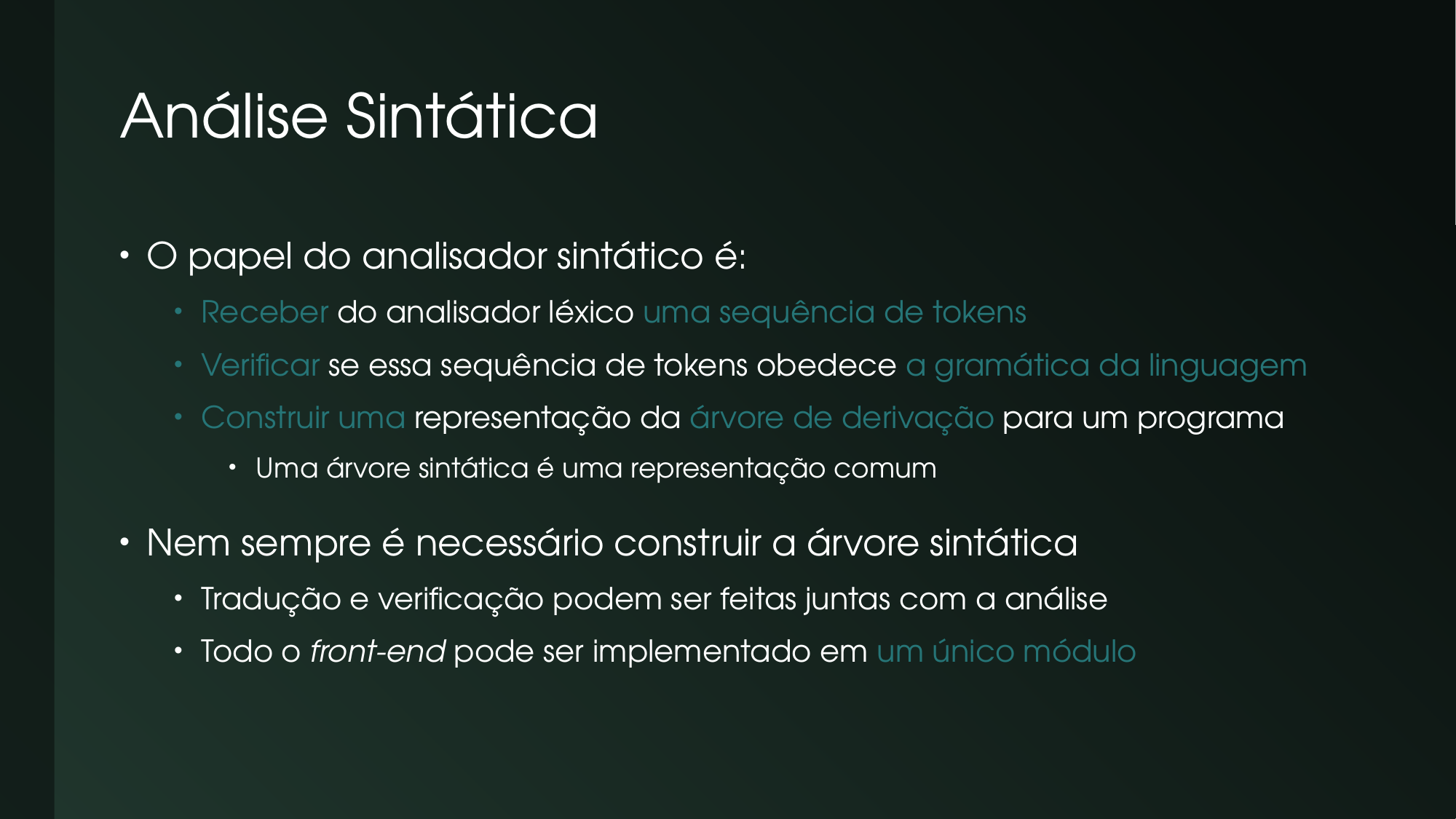

# Análise Sintática
O papel do analisador sintático é:
Receber do analisador léxico uma sequência de tokens
Verificar se essa sequência de tokens obedece a gramática da linguagem
Construir uma representação da árvore de derivação para um programa
Uma árvore sintática é uma representação comum
Nem sempre é necessário construir a árvore sintática
Tradução e verificação podem ser feitas juntas com a análise
Todo o front-end pode ser implementado em um único módulo